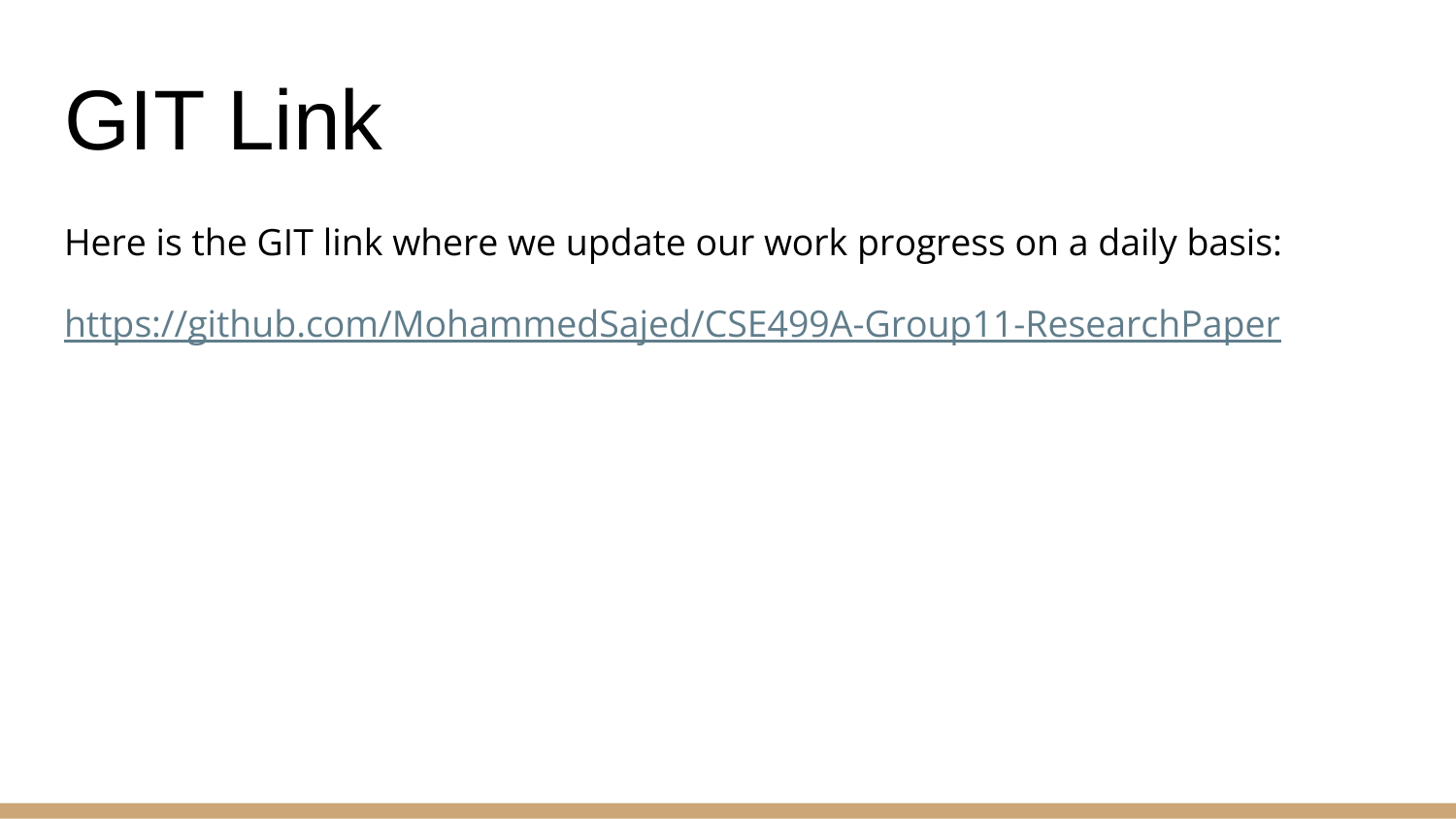

# GIT Link
Here is the GIT link where we update our work progress on a daily basis:
https://github.com/MohammedSajed/CSE499A-Group11-ResearchPaper